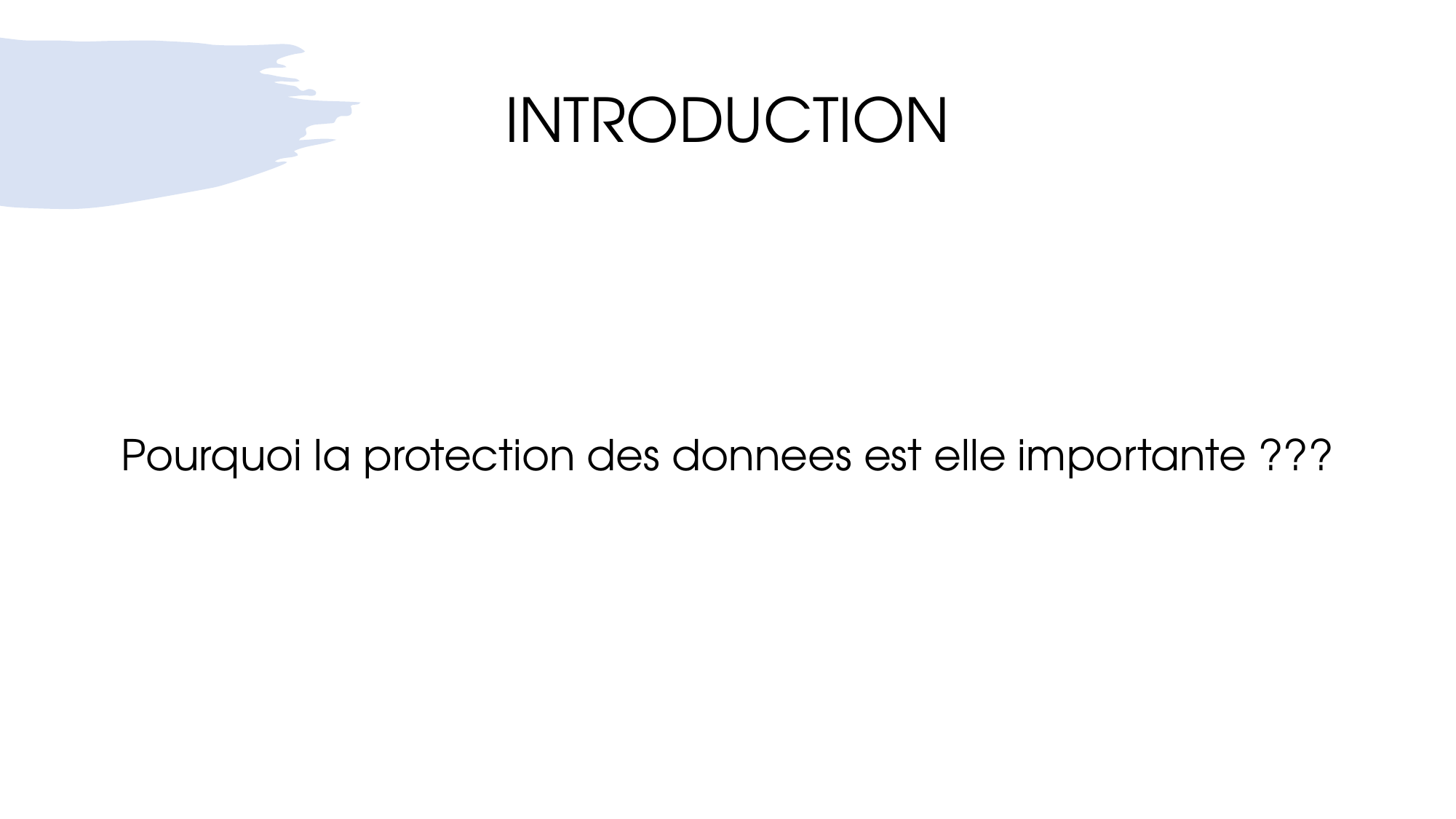

# INTRODUCTION

Pourquoi la protection des donnees est elle importante ???